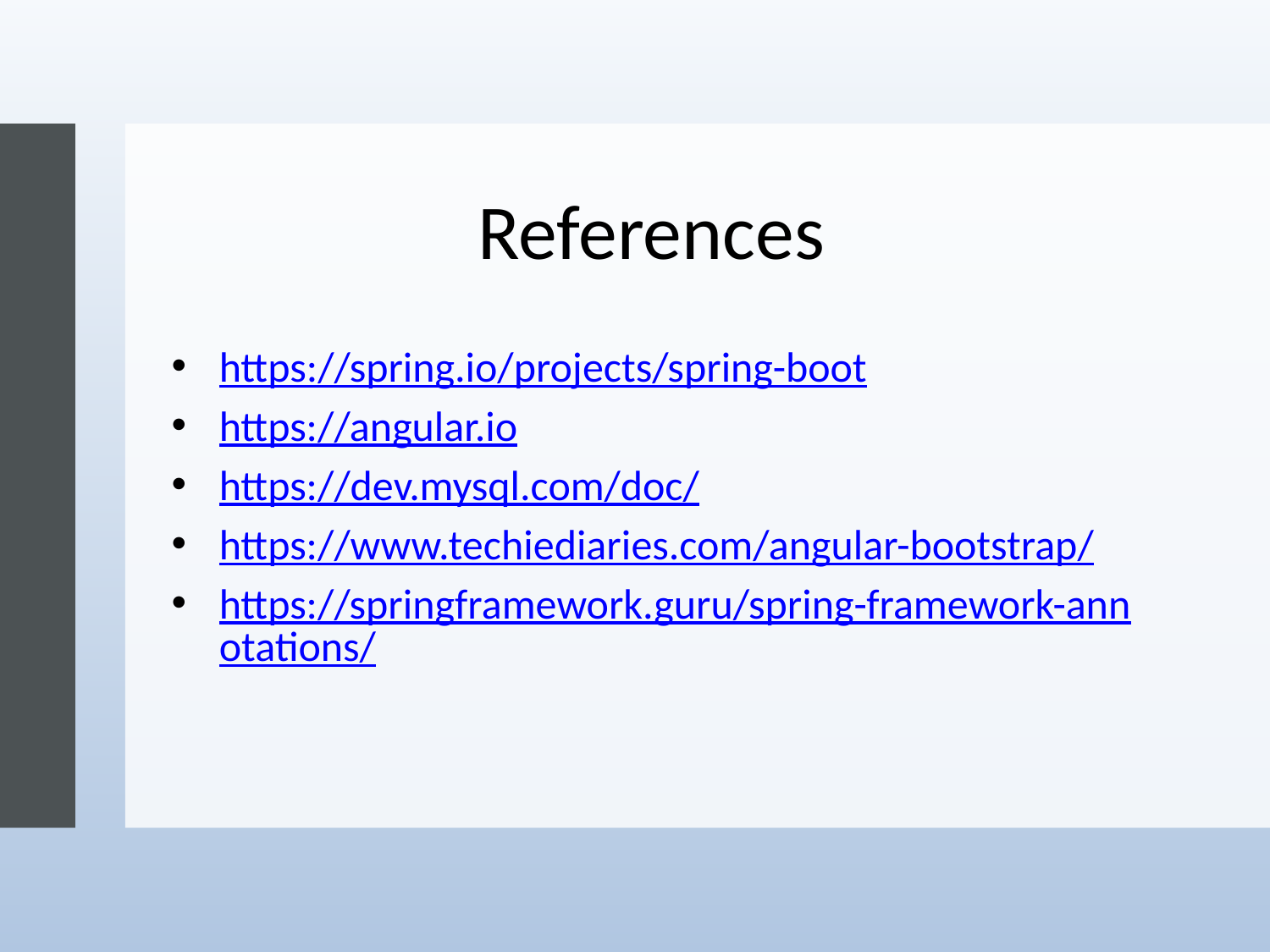

# References
https://spring.io/projects/spring-boot
https://angular.io
https://dev.mysql.com/doc/
https://www.techiediaries.com/angular-bootstrap/
https://springframework.guru/spring-framework-annotations/